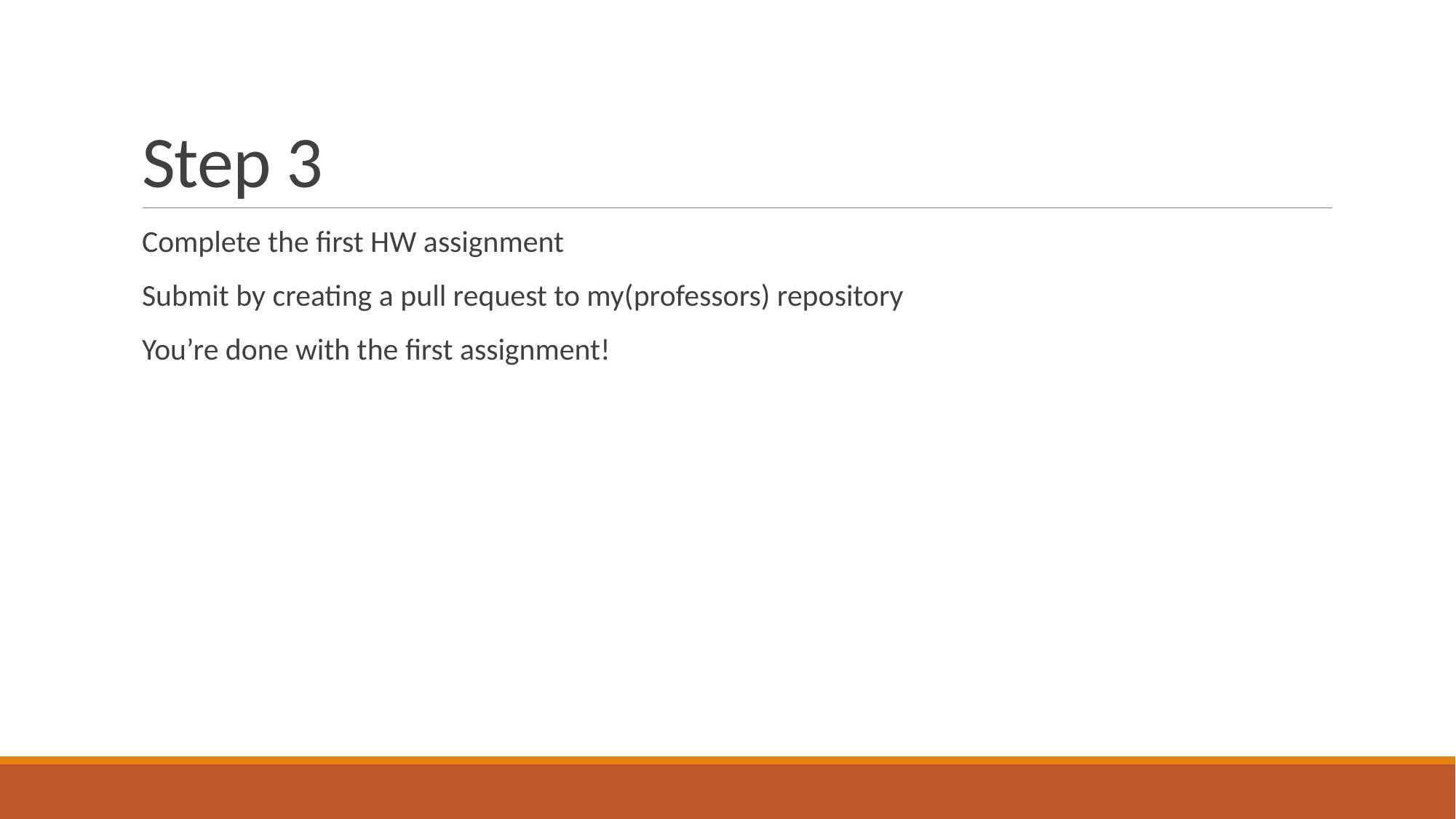

# Step 3
Complete the first HW assignment
Submit by creating a pull request to my(professors) repository
You’re done with the first assignment!